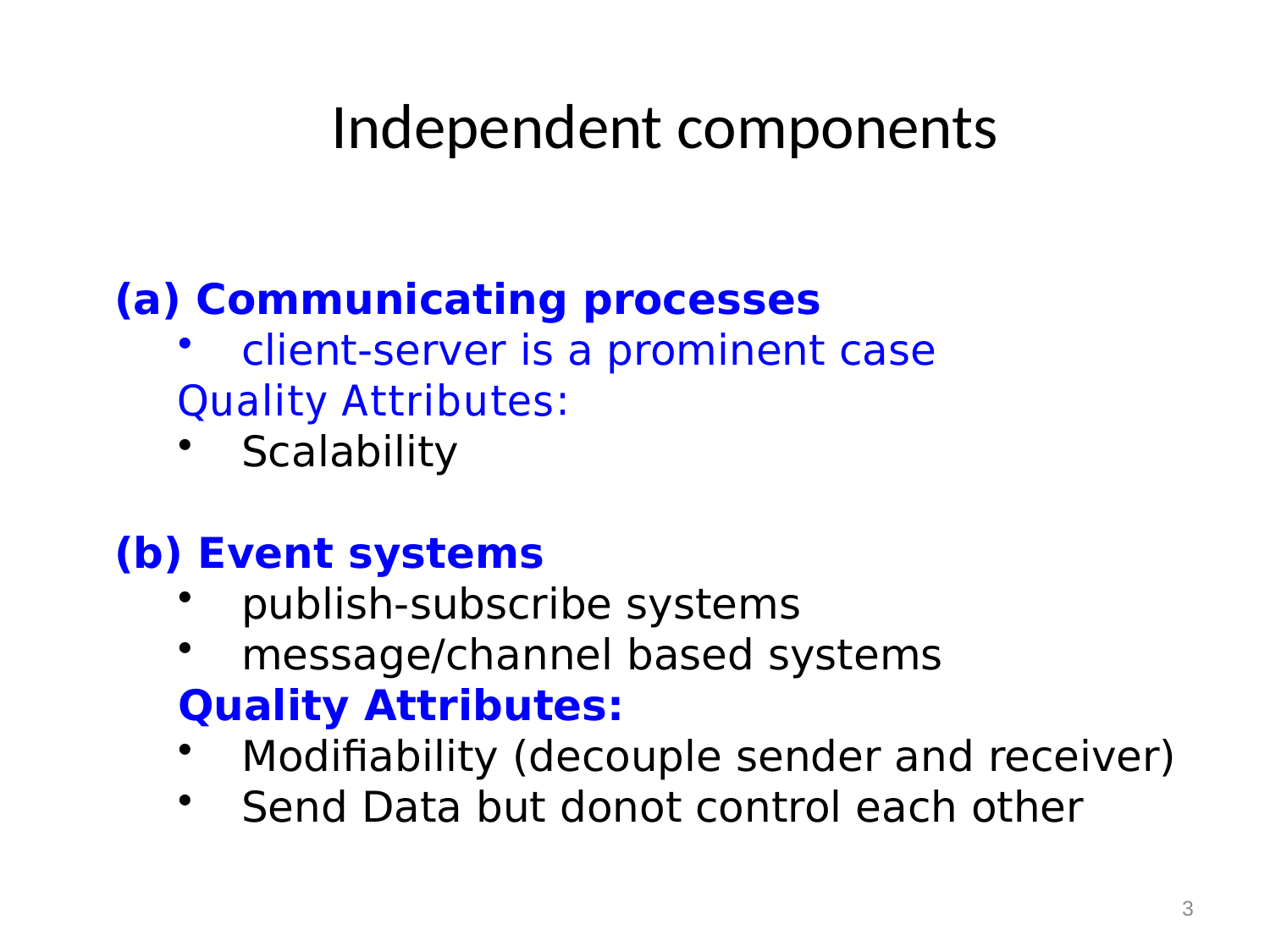

# Independent components
(a) Communicating processes
client-server is a prominent case
	Quality Attributes:
Scalability

(b) Event systems
publish-subscribe systems
message/channel based systems
Quality Attributes:
Modifiability (decouple sender and receiver)
Send Data but donot control each other
3